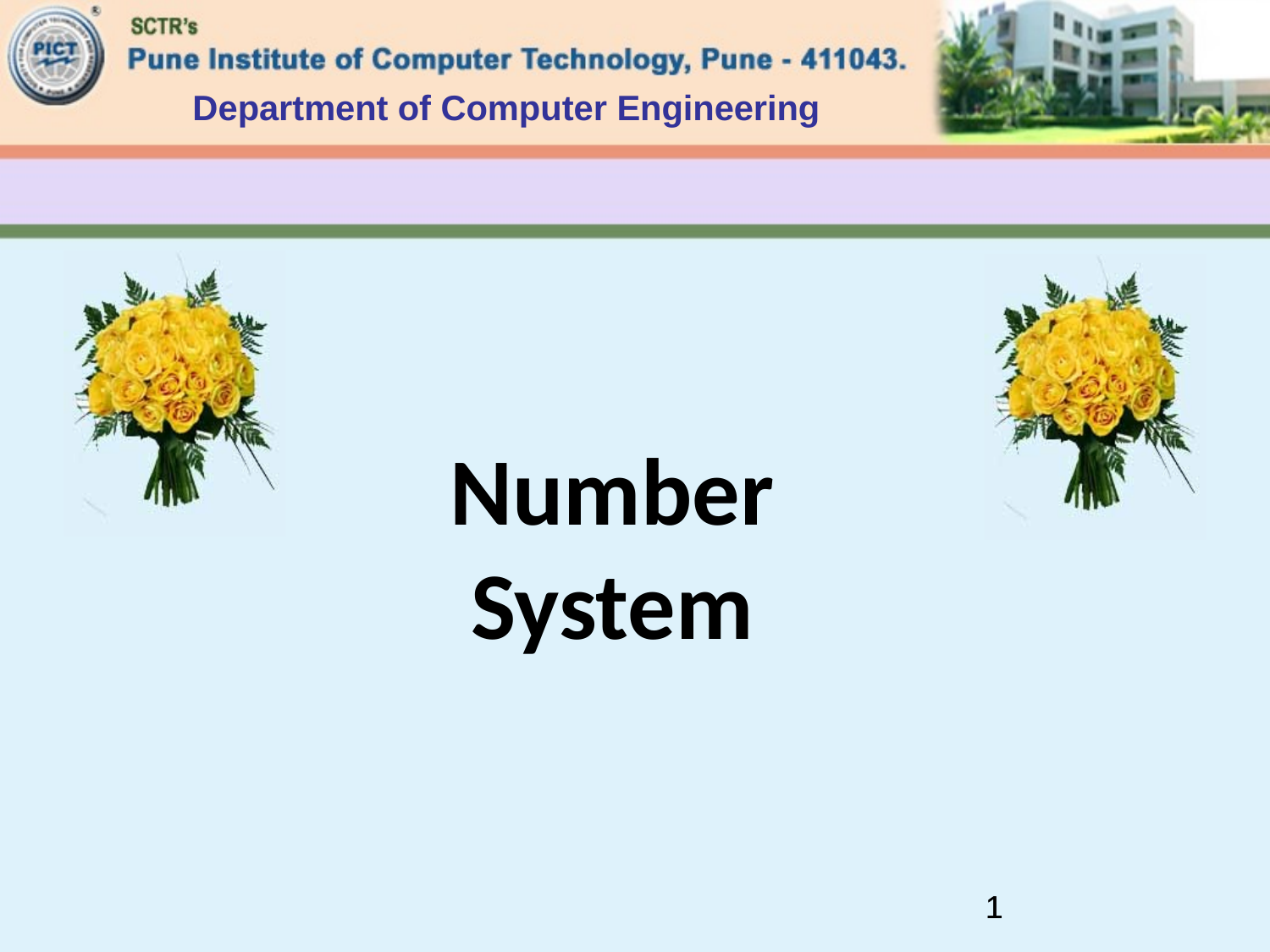

Department of Computer Engineering

Number System
1
1